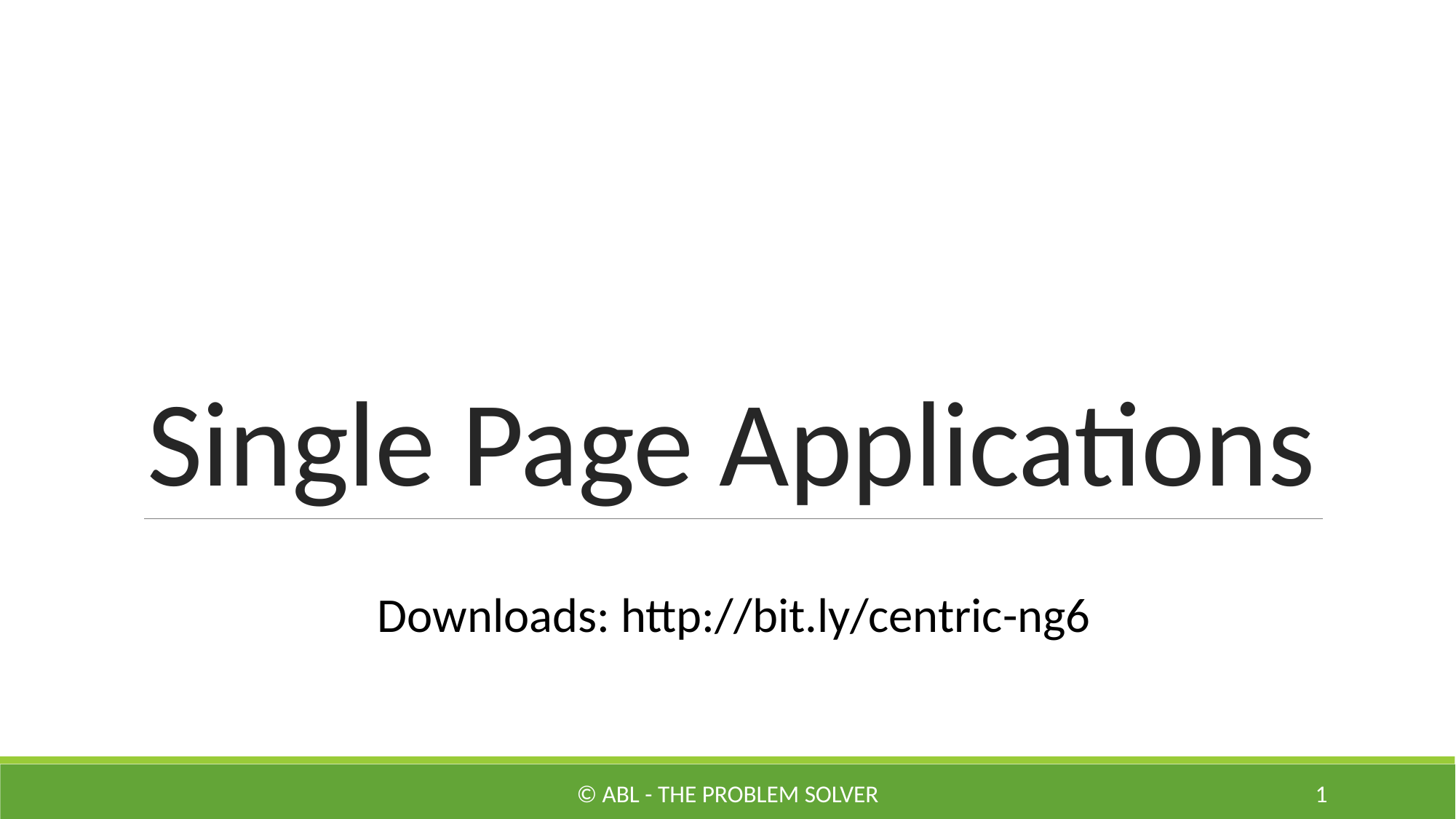

# Single Page Applications

Downloads: http://bit.ly/centric-ng6
© ABL - The Problem Solver
1